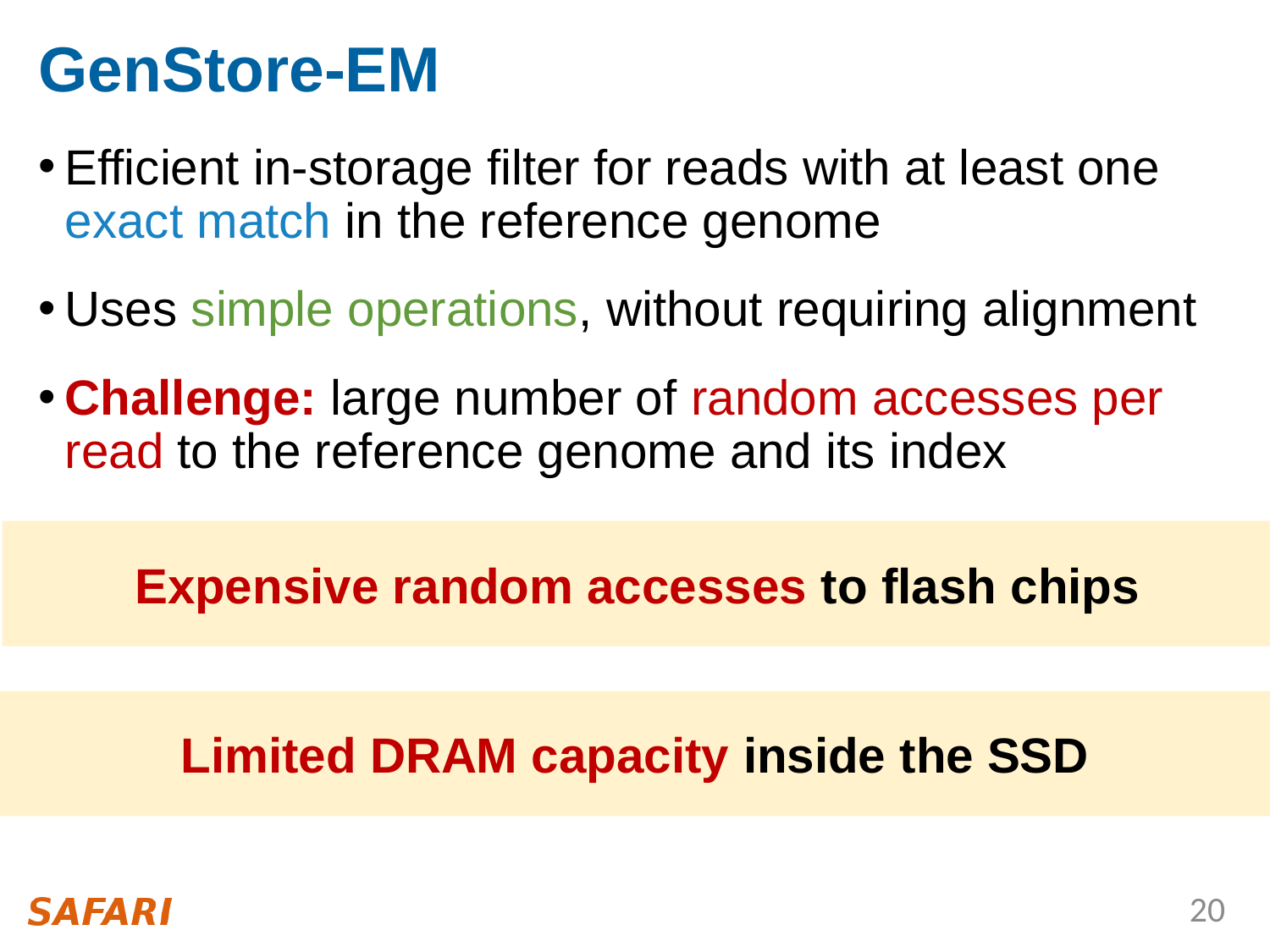

# GenStore-EM
Efficient in-storage filter for reads with at least one exact match in the reference genome
Uses simple operations, without requiring alignment
Challenge: large number of random accesses per read to the reference genome and its index

Expensive random accesses to flash chips
Limited DRAM capacity inside the SSD